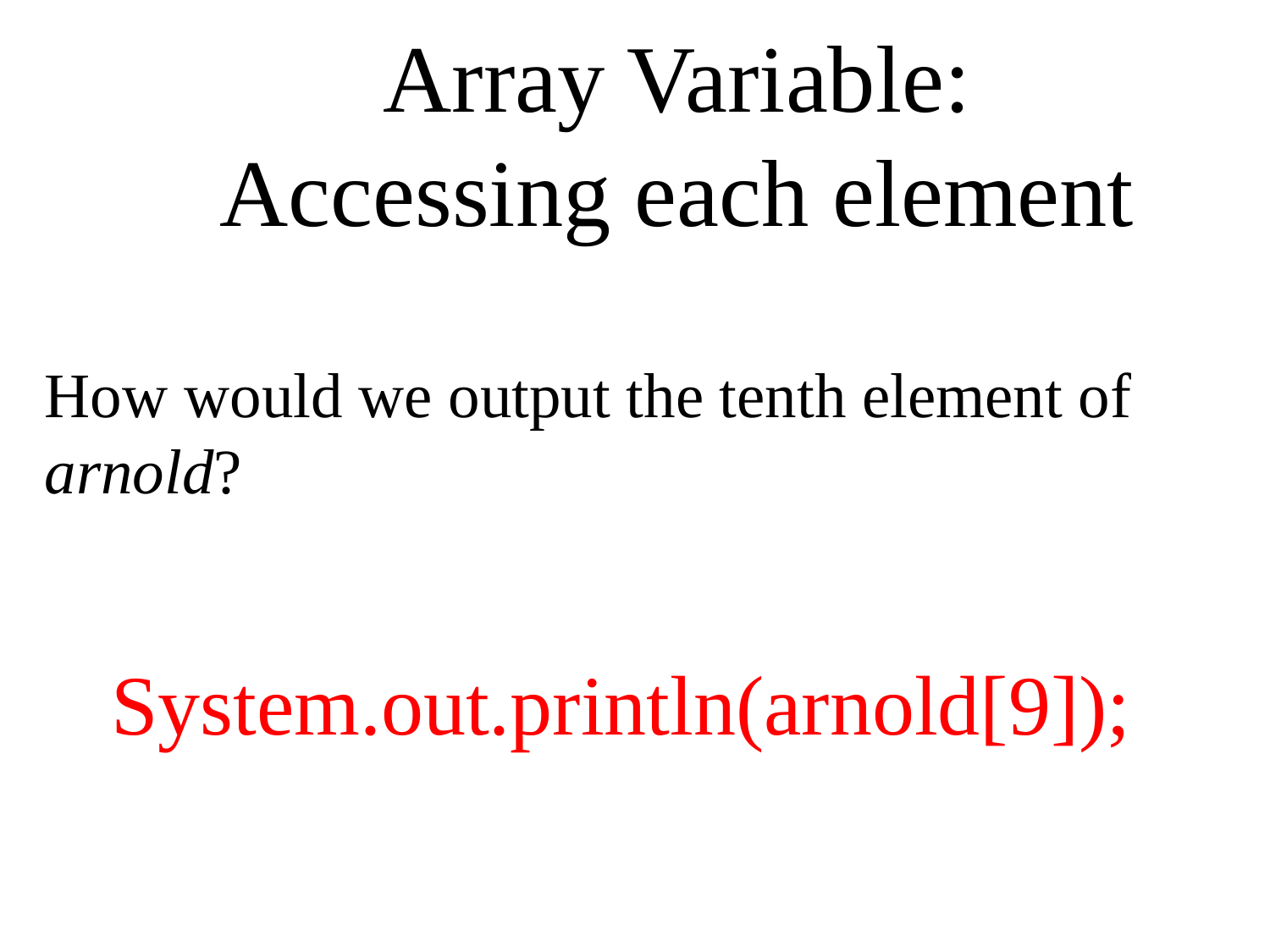

Array Variable: Accessing each element
How would we output the tenth element of arnold?
System.out.println(arnold[9]);